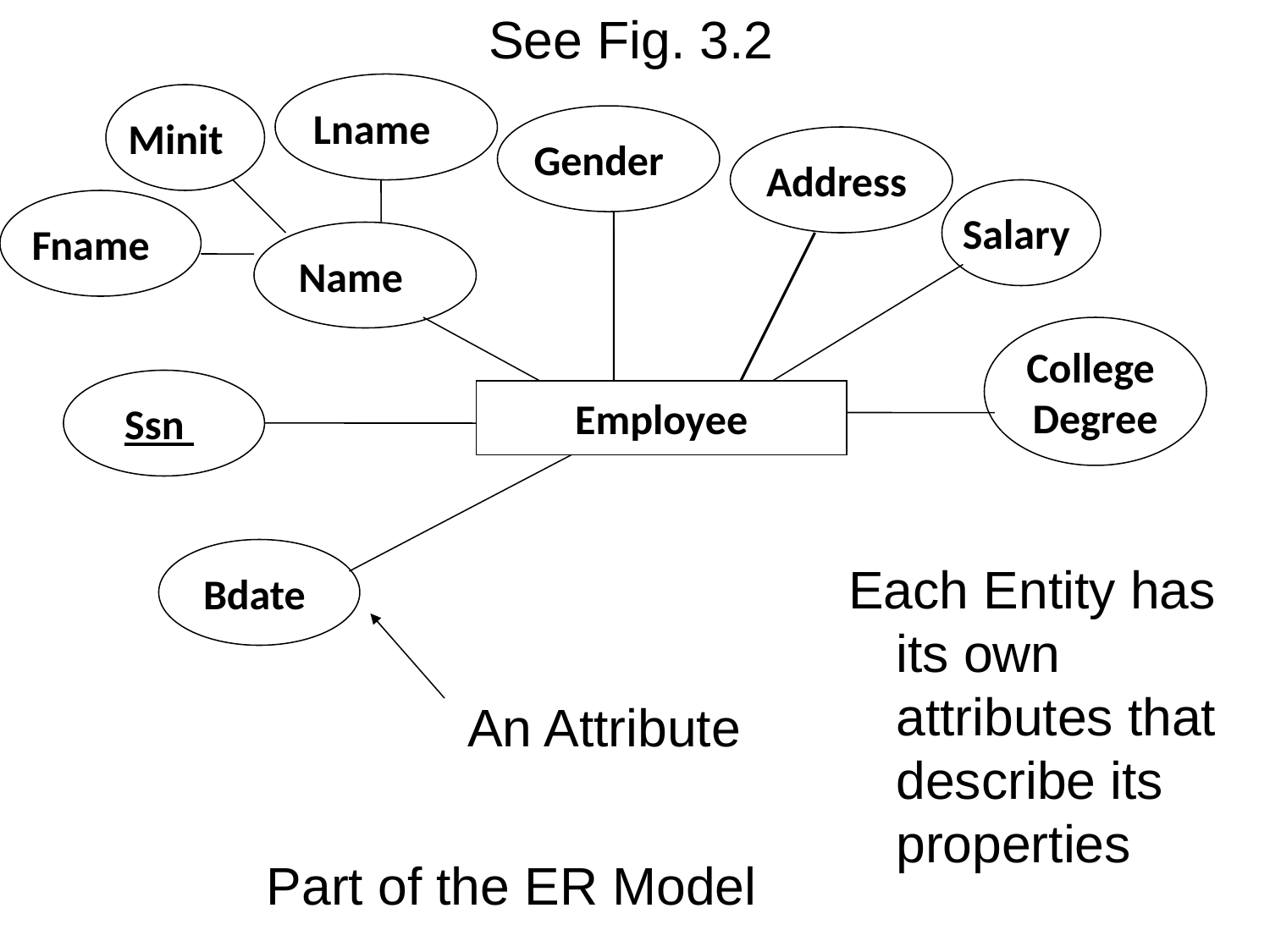

See Fig. 3.2
Lname
Minit
Gender
Address

Salary
Fname

Name

College
Degree
Ssn
Employee

Bdate
Each Entity has its own attributes that describe its properties

An Attribute
Part of the ER Model